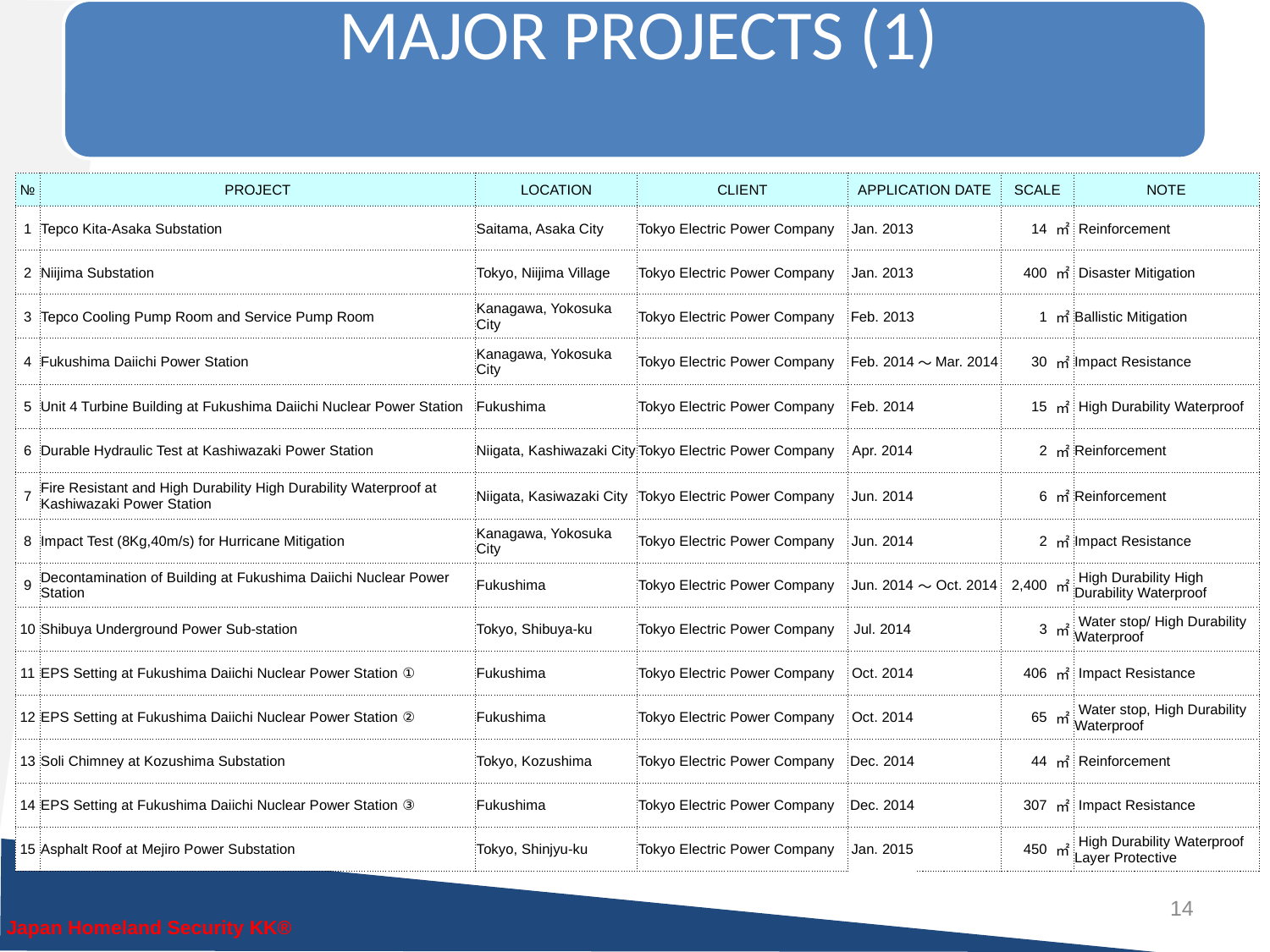

MAJOR PROJECTS (1)
| № | PROJECT | LOCATION | CLIENT | APPLICATION DATE |  |  | SCALE |  | NOTE |
| --- | --- | --- | --- | --- | --- | --- | --- | --- | --- |
| 1 | Tepco Kita-Asaka Substation | Saitama, Asaka City | Tokyo Electric Power Company | Jan. 2013 |  |  | 14 | ㎡ | Reinforcement |
| 2 | Niijima Substation | Tokyo, Niijima Village | Tokyo Electric Power Company | Jan. 2013 |  |  | 400 | ㎡ | Disaster Mitigation |
| 3 | Tepco Cooling Pump Room and Service Pump Room | Kanagawa, Yokosuka City | Tokyo Electric Power Company | Feb. 2013 |  |  | 1 | ㎡ | Ballistic Mitigation |
| 4 | Fukushima Daiichi Power Station | Kanagawa, Yokosuka City | Tokyo Electric Power Company | Feb. 2014 | ～ | Mar. 2014 | 30 | ㎡ | Impact Resistance |
| 5 | Unit 4 Turbine Building at Fukushima Daiichi Nuclear Power Station | Fukushima | Tokyo Electric Power Company | Feb. 2014 |  |  | 15 | ㎡ | High Durability Waterproof |
| 6 | Durable Hydraulic Test at Kashiwazaki Power Station | Niigata, Kashiwazaki City | Tokyo Electric Power Company | Apr. 2014 |  |  | 2 | ㎡ | Reinforcement |
| 7 | Fire Resistant and High Durability High Durability Waterproof at Kashiwazaki Power Station | Niigata, Kasiwazaki City | Tokyo Electric Power Company | Jun. 2014 |  |  | 6 | ㎡ | Reinforcement |
| 8 | Impact Test (8Kg,40m/s) for Hurricane Mitigation | Kanagawa, Yokosuka City | Tokyo Electric Power Company | Jun. 2014 |  |  | 2 | ㎡ | Impact Resistance |
| 9 | Decontamination of Building at Fukushima Daiichi Nuclear Power Station | Fukushima | Tokyo Electric Power Company | Jun. 2014 | ～ | Oct. 2014 | 2,400 | ㎡ | High Durability High Durability Waterproof |
| 10 | Shibuya Underground Power Sub-station | Tokyo, Shibuya-ku | Tokyo Electric Power Company | Jul. 2014 |  |  | 3 | ㎡ | Water stop/ High Durability Waterproof |
| 11 | EPS Setting at Fukushima Daiichi Nuclear Power Station ① | Fukushima | Tokyo Electric Power Company | Oct. 2014 |  |  | 406 | ㎡ | Impact Resistance |
| 12 | EPS Setting at Fukushima Daiichi Nuclear Power Station ② | Fukushima | Tokyo Electric Power Company | Oct. 2014 |  |  | 65 | ㎡ | Water stop, High Durability Waterproof |
| 13 | Soli Chimney at Kozushima Substation | Tokyo, Kozushima | Tokyo Electric Power Company | Dec. 2014 |  |  | 44 | ㎡ | Reinforcement |
| 14 | EPS Setting at Fukushima Daiichi Nuclear Power Station ③ | Fukushima | Tokyo Electric Power Company | Dec. 2014 |  |  | 307 | ㎡ | Impact Resistance |
| 15 | Asphalt Roof at Mejiro Power Substation | Tokyo, Shinjyu-ku | Tokyo Electric Power Company | Jan. 2015 |  |  | 450 | ㎡ | High Durability Waterproof Layer Protective |
14
Japan Homeland Security KK®